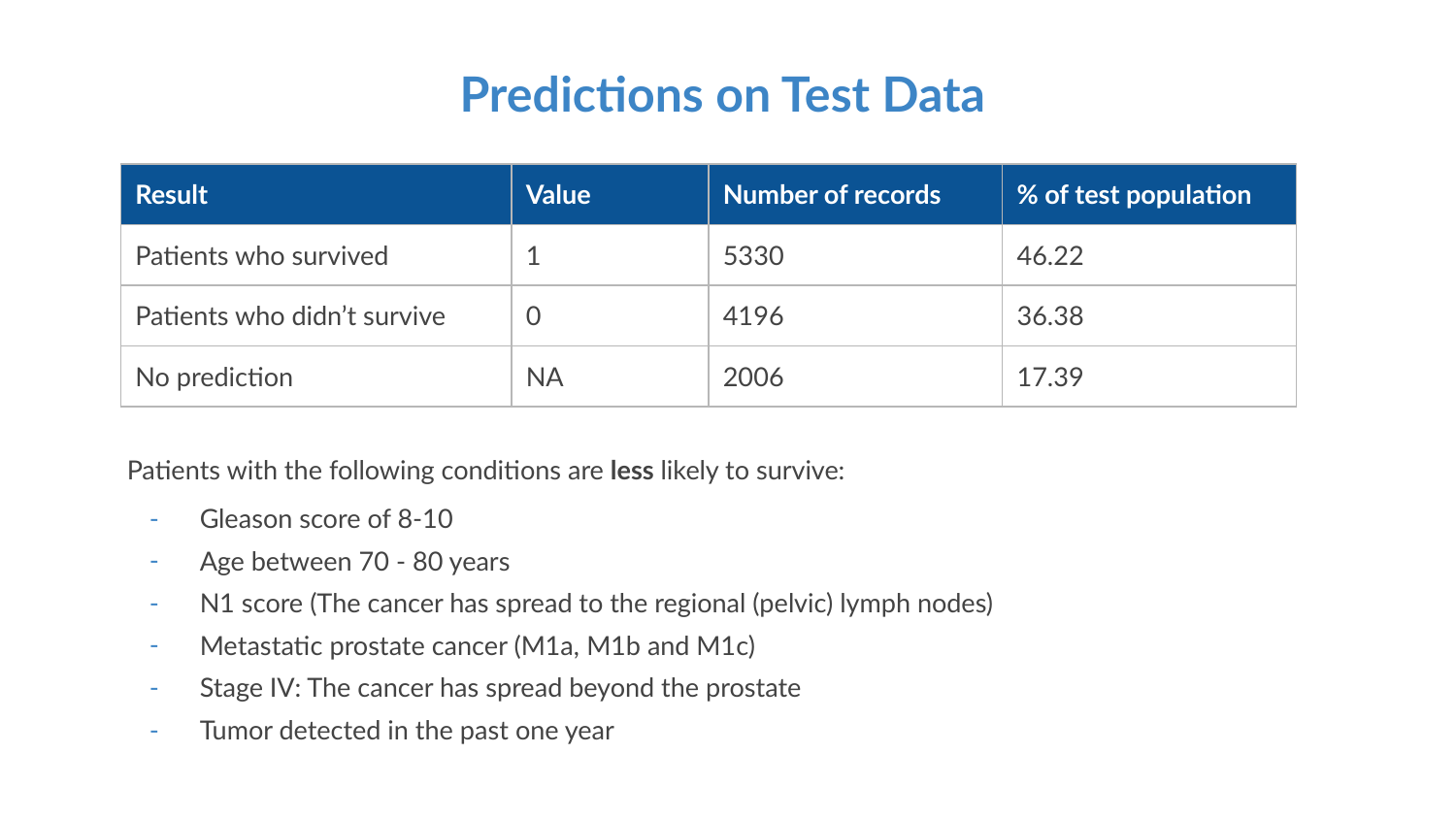

# Predictions on Test Data

| Result | Value | Number of records | % of test population |
| --- | --- | --- | --- |
| Patients who survived | 1 | 5330 | 46.22 |
| Patients who didn’t survive | 0 | 4196 | 36.38 |
| No prediction | NA | 2006 | 17.39 |
Patients with the following conditions are less likely to survive:
Gleason score of 8-10
Age between 70 - 80 years
N1 score (The cancer has spread to the regional (pelvic) lymph nodes)
Metastatic prostate cancer (M1a, M1b and M1c)
Stage IV: The cancer has spread beyond the prostate
Tumor detected in the past one year